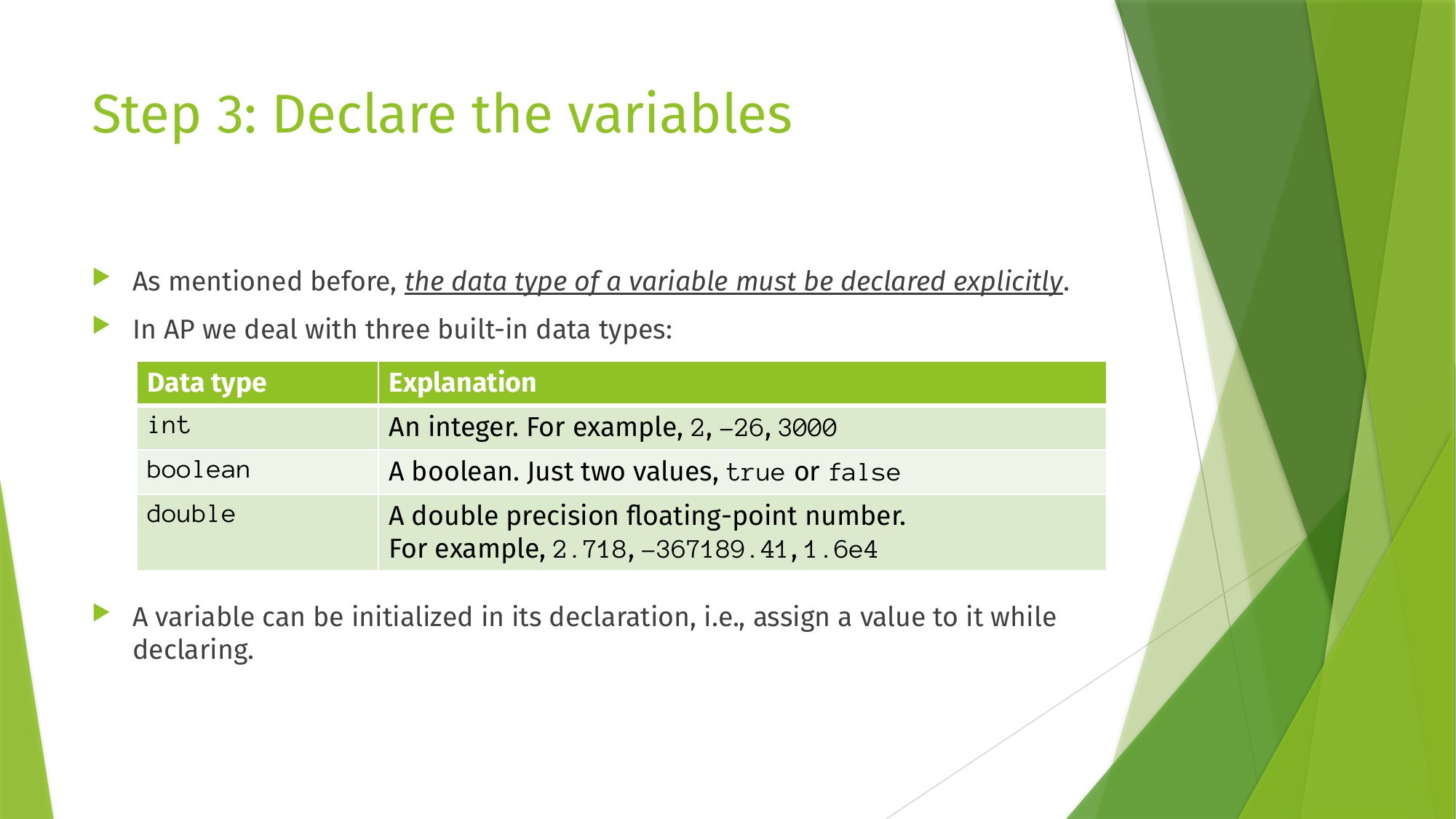

# Step 3: Declare the variables
As mentioned before, the data type of a variable must be declared explicitly.
In AP we deal with three built-in data types:

A variable can be initialized in its declaration, i.e., assign a value to it while declaring.

| Data type | Explanation |
| --- | --- |
| int | An integer. For example, 2, -26, 3000 |
| boolean | A boolean. Just two values, true or false |
| double | A double precision floating-point number. For example, 2.718, -367189.41, 1.6e4 |